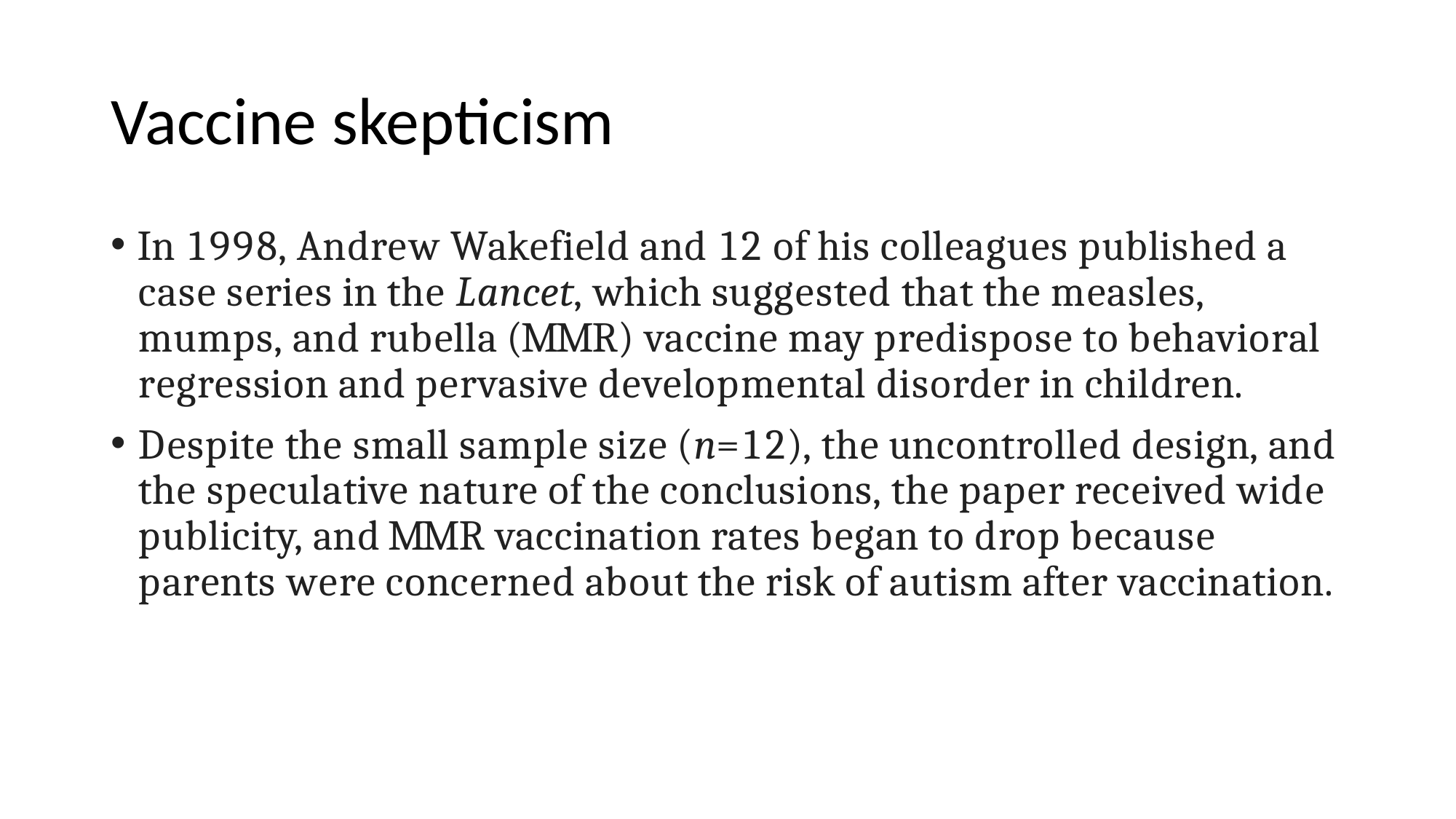

# Vaccine skepticism
In 1998, Andrew Wakefield and 12 of his colleagues published a case series in the Lancet, which suggested that the measles, mumps, and rubella (MMR) vaccine may predispose to behavioral regression and pervasive developmental disorder in children.
Despite the small sample size (n=12), the uncontrolled design, and the speculative nature of the conclusions, the paper received wide publicity, and MMR vaccination rates began to drop because parents were concerned about the risk of autism after vaccination.